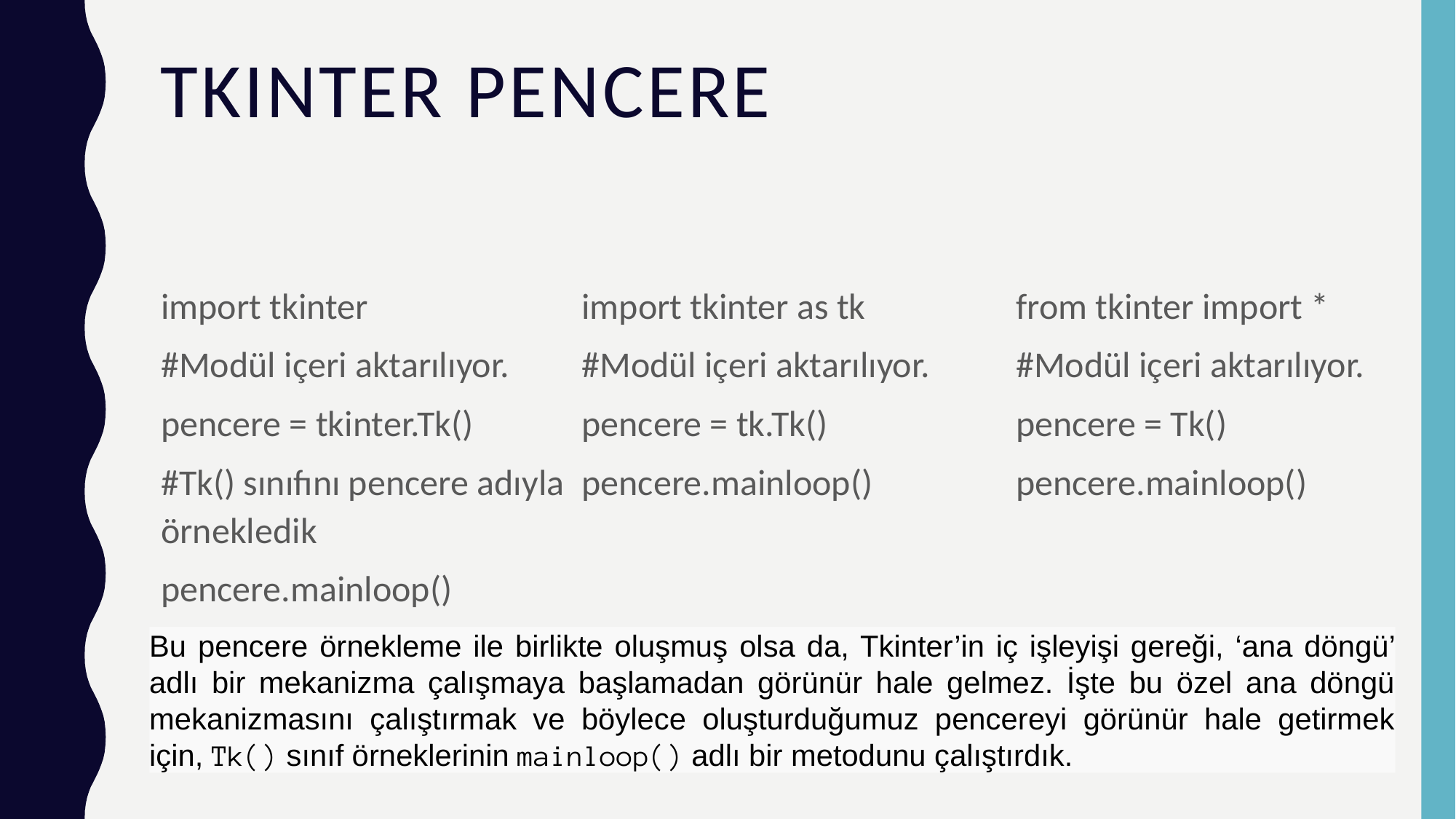

# tkınter pencere
from tkinter import *
#Modül içeri aktarılıyor.
pencere = Tk()
pencere.mainloop()

import tkinter
#Modül içeri aktarılıyor.
pencere = tkinter.Tk()
#Tk() sınıfını pencere adıyla örnekledik
pencere.mainloop()

import tkinter as tk
#Modül içeri aktarılıyor.
pencere = tk.Tk()
pencere.mainloop()

Bu pencere örnekleme ile birlikte oluşmuş olsa da, Tkinter’in iç işleyişi gereği, ‘ana döngü’ adlı bir mekanizma çalışmaya başlamadan görünür hale gelmez. İşte bu özel ana döngü mekanizmasını çalıştırmak ve böylece oluşturduğumuz pencereyi görünür hale getirmek için, Tk() sınıf örneklerinin mainloop() adlı bir metodunu çalıştırdık.